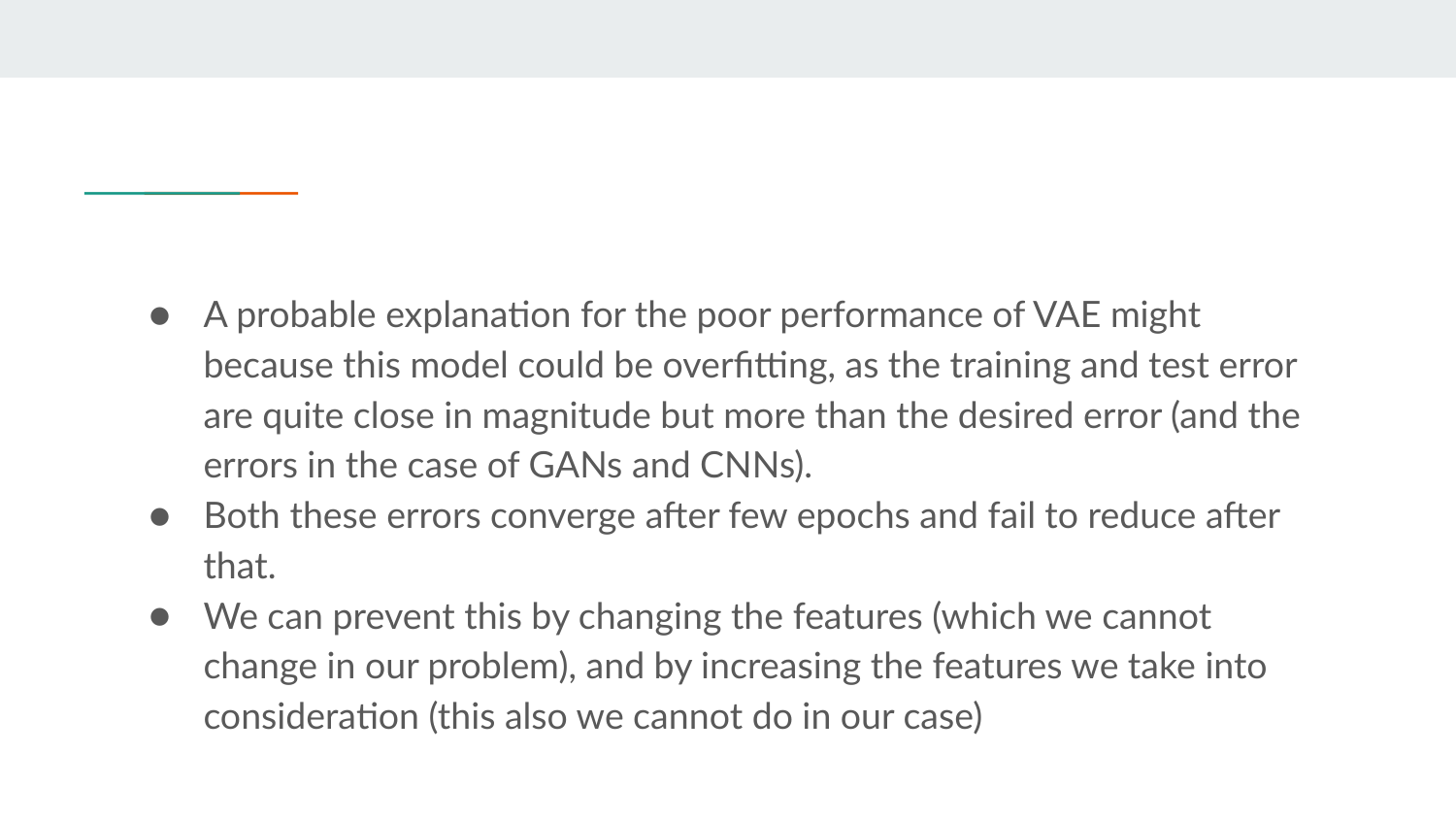

A probable explanation for the poor performance of VAE might because this model could be overfitting, as the training and test error are quite close in magnitude but more than the desired error (and the errors in the case of GANs and CNNs).
Both these errors converge after few epochs and fail to reduce after that.
We can prevent this by changing the features (which we cannot change in our problem), and by increasing the features we take into consideration (this also we cannot do in our case)